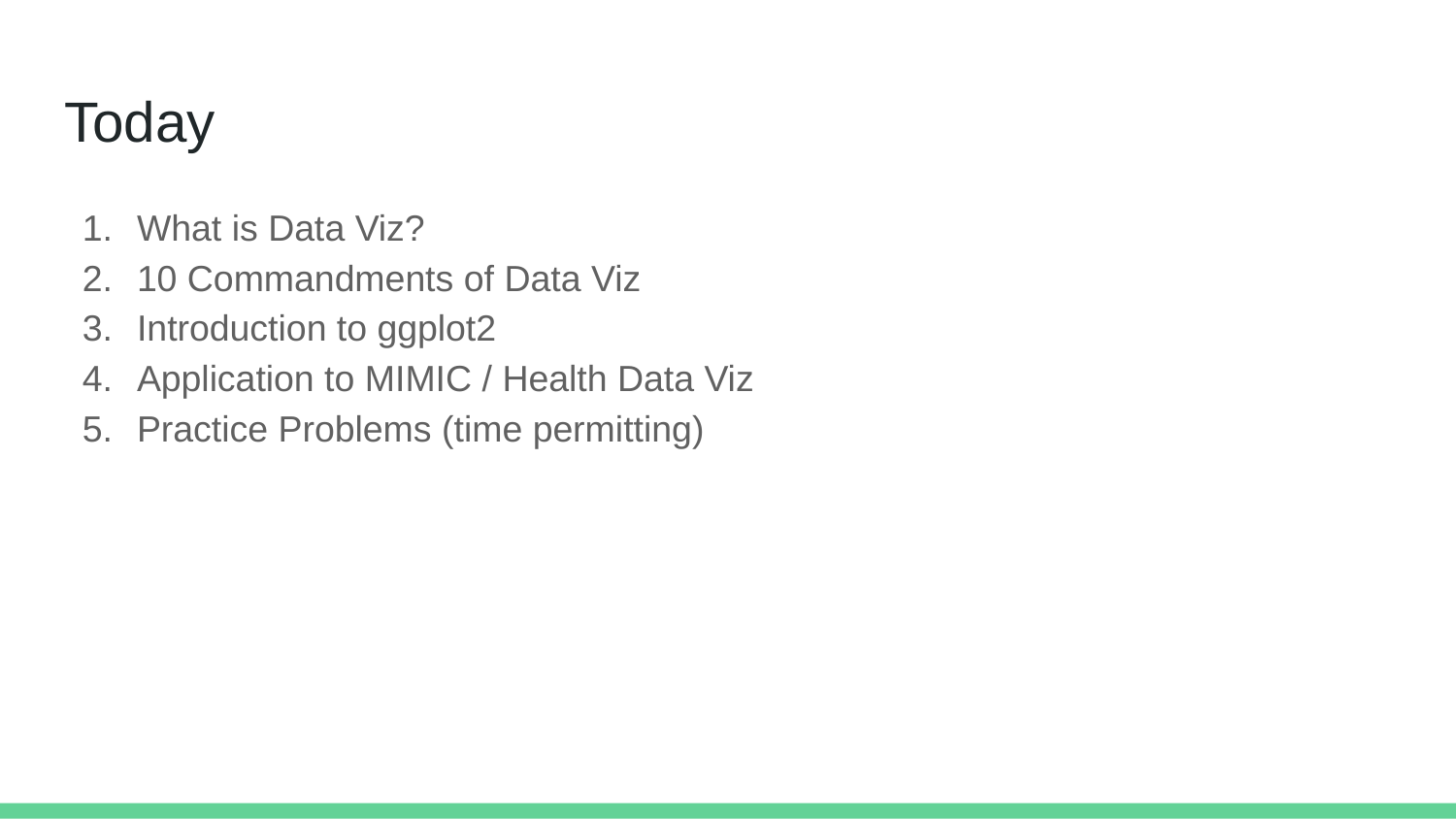

# Today
What is Data Viz?
10 Commandments of Data Viz
Introduction to ggplot2
Application to MIMIC / Health Data Viz
Practice Problems (time permitting)